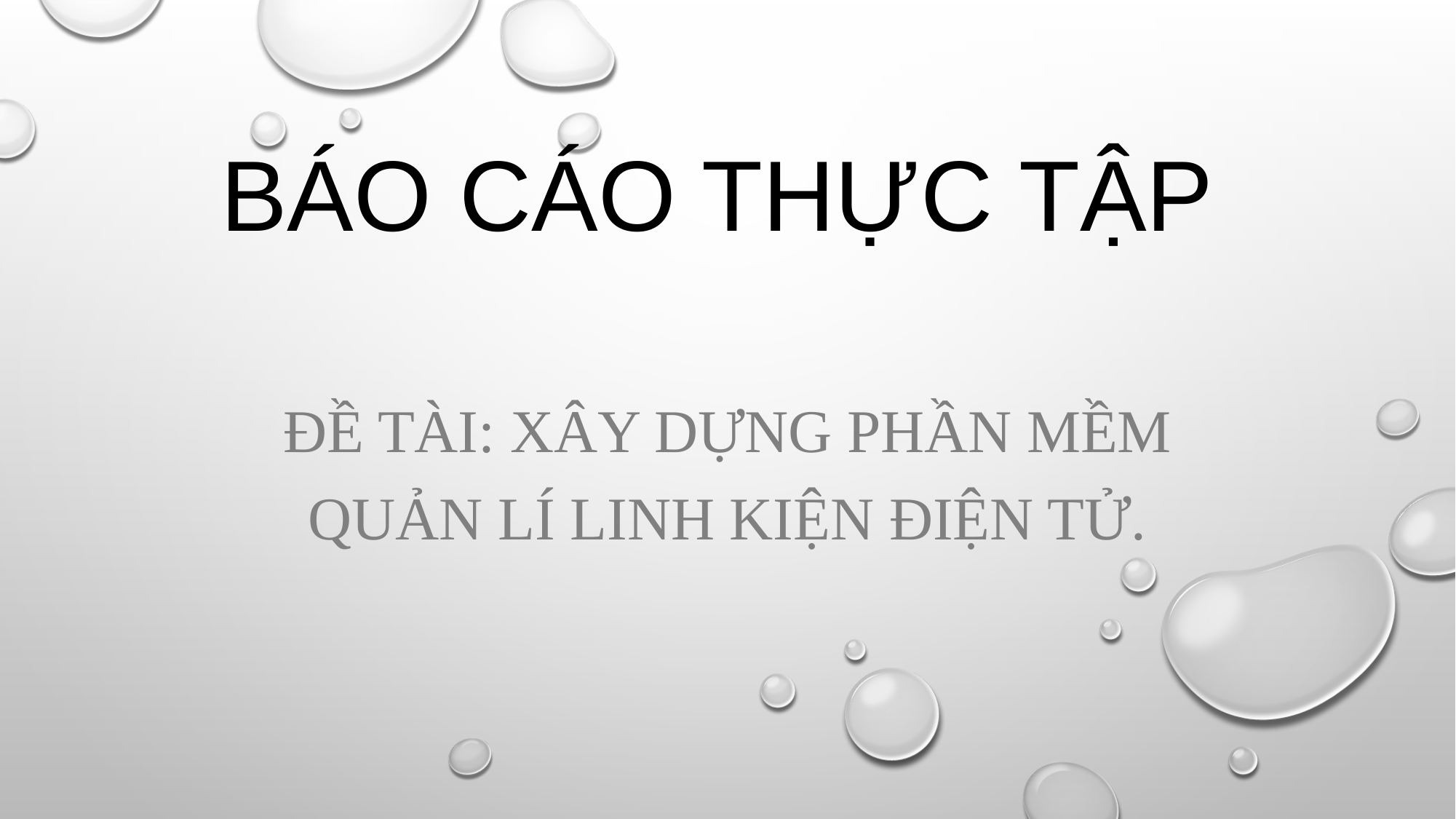

# Báo cáo thực tập
Đề tài: Xây dựng phần mềm quản lí linh kiện điện tử.